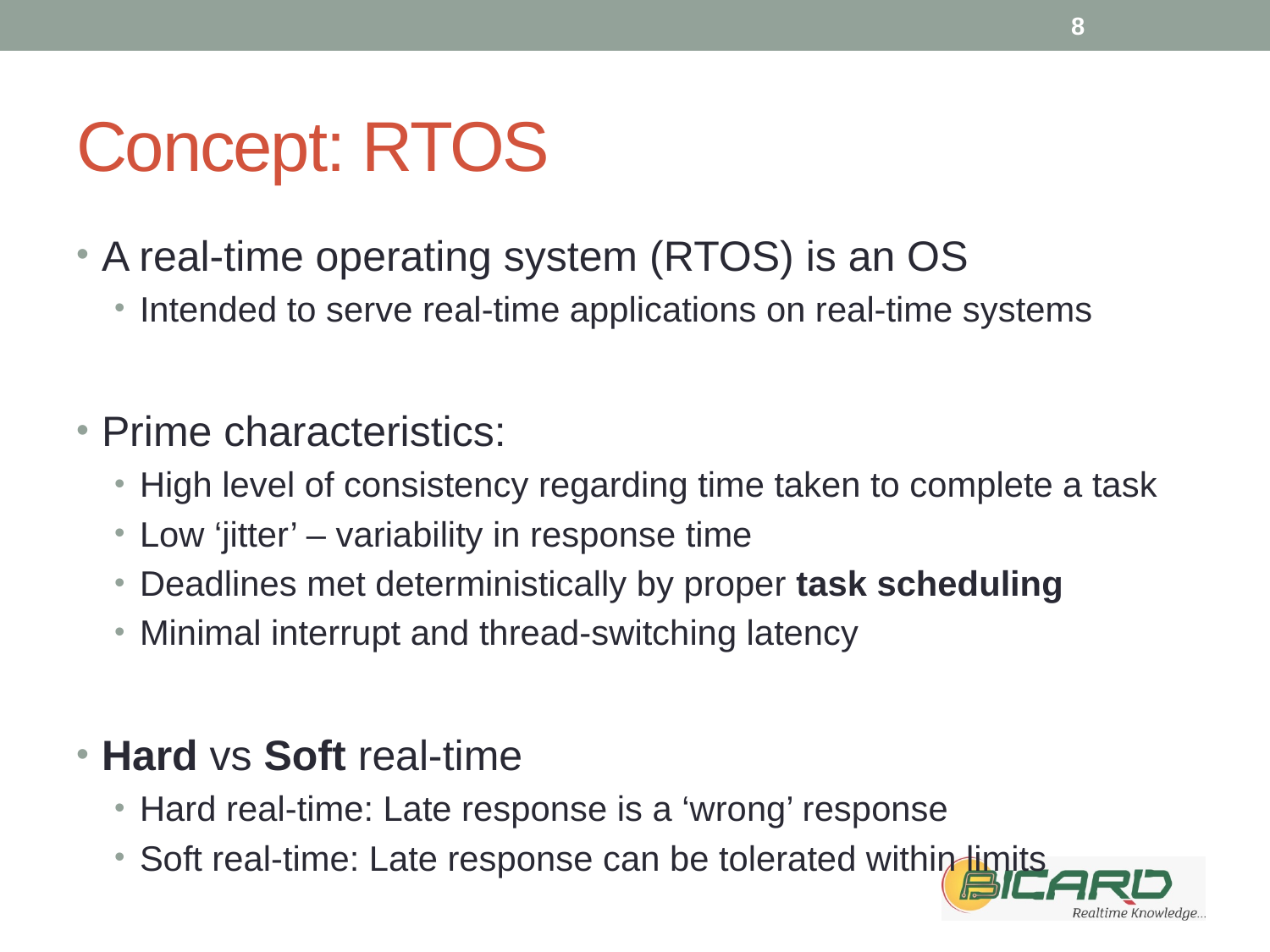

8
# Concept: RTOS
A real-time operating system (RTOS) is an OS
Intended to serve real-time applications on real-time systems

Prime characteristics:
High level of consistency regarding time taken to complete a task
Low ‘jitter’ – variability in response time
Deadlines met deterministically by proper task scheduling
Minimal interrupt and thread-switching latency

Hard vs Soft real-time
Hard real-time: Late response is a ‘wrong’ response
Soft real-time: Late response can be tolerated within limits